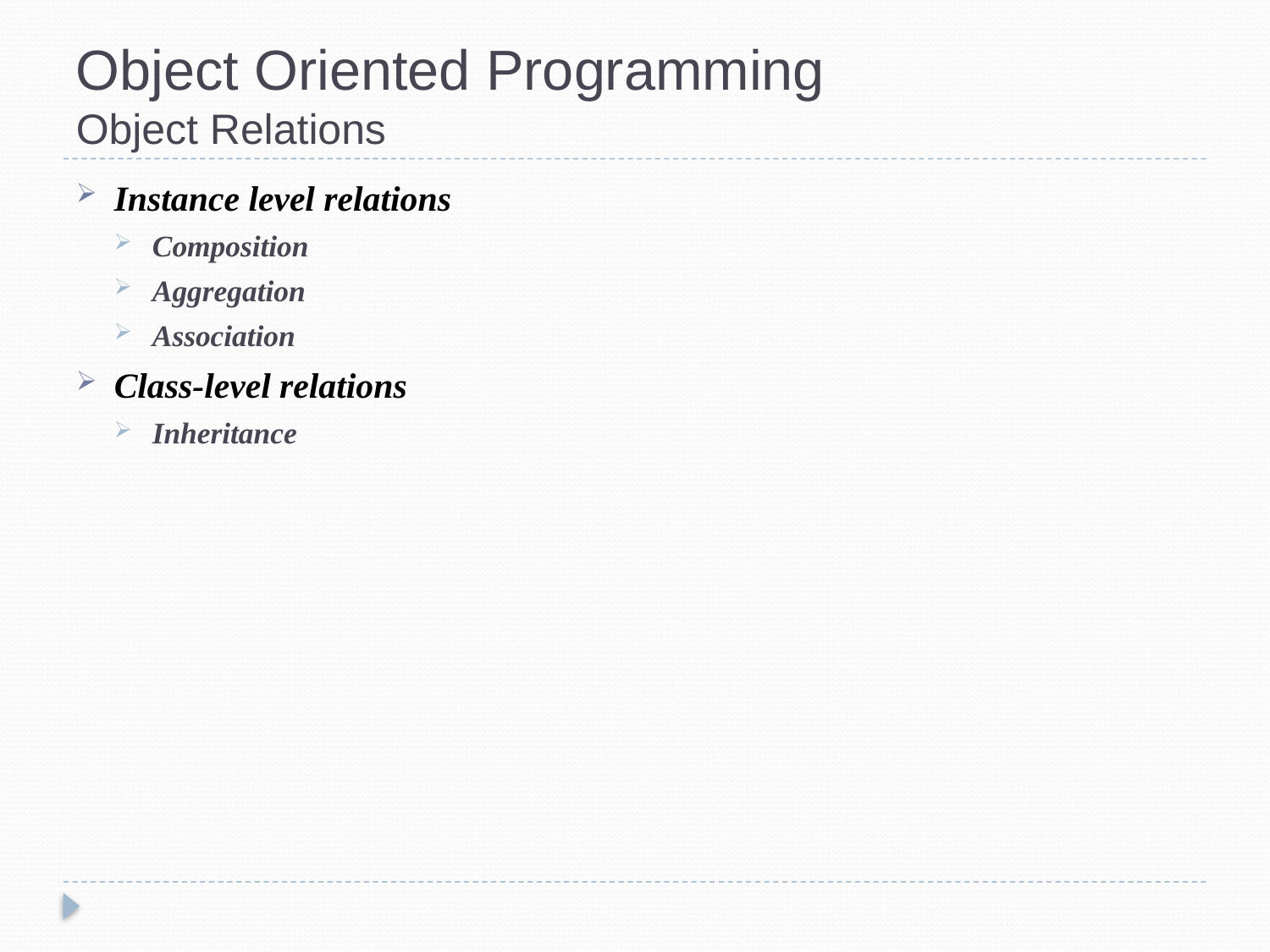

# Object Oriented Programming Object Relations
Instance level relations
Composition
Aggregation
Association
Class-level relations
Inheritance